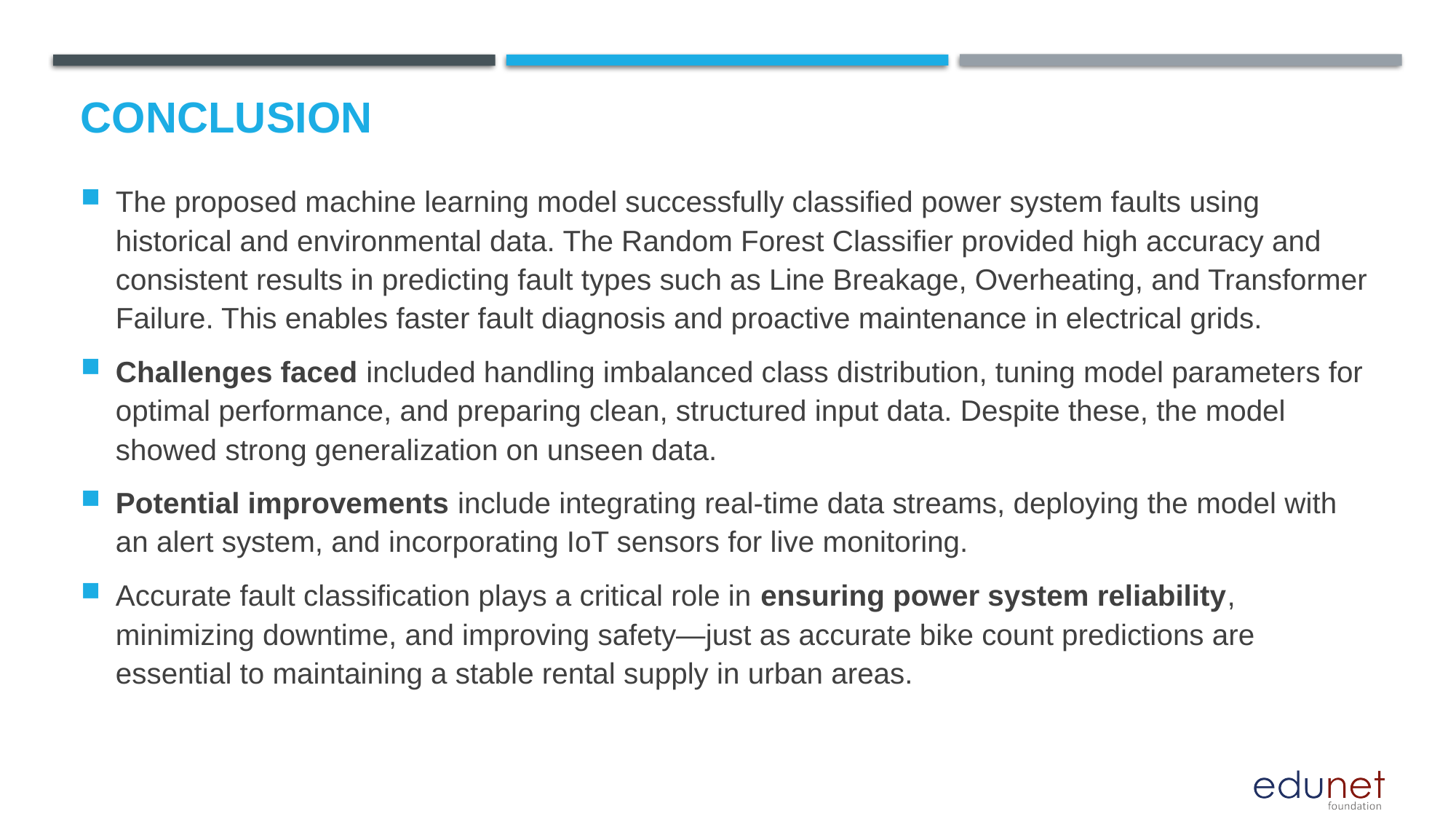

# Conclusion
The proposed machine learning model successfully classified power system faults using historical and environmental data. The Random Forest Classifier provided high accuracy and consistent results in predicting fault types such as Line Breakage, Overheating, and Transformer Failure. This enables faster fault diagnosis and proactive maintenance in electrical grids.
Challenges faced included handling imbalanced class distribution, tuning model parameters for optimal performance, and preparing clean, structured input data. Despite these, the model showed strong generalization on unseen data.
Potential improvements include integrating real-time data streams, deploying the model with an alert system, and incorporating IoT sensors for live monitoring.
Accurate fault classification plays a critical role in ensuring power system reliability, minimizing downtime, and improving safety—just as accurate bike count predictions are essential to maintaining a stable rental supply in urban areas.